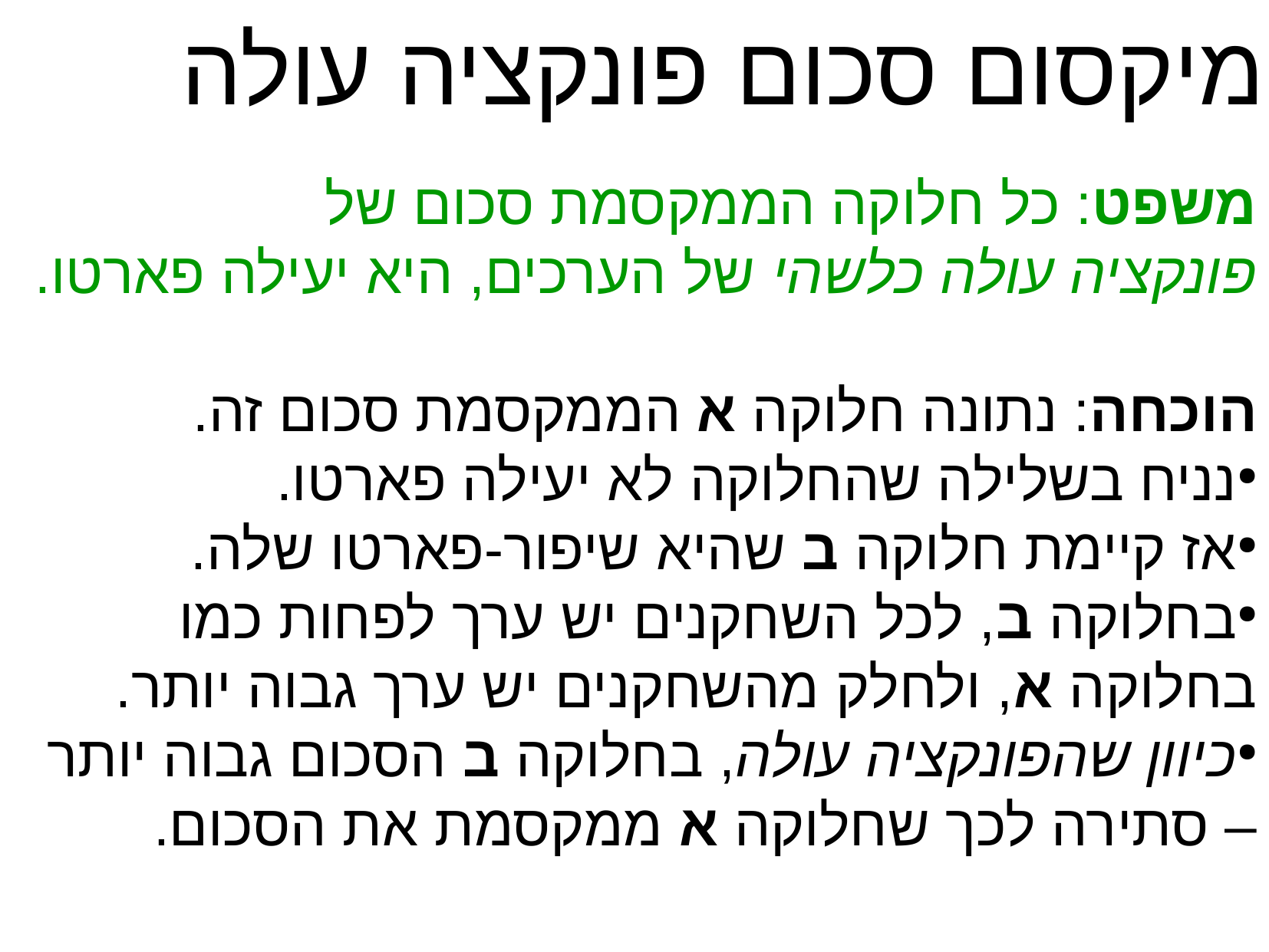

מיקסום סכום פונקציה עולה
משפט: כל חלוקה הממקסמת סכום של
פונקציה עולה כלשהי של הערכים, היא יעילה פארטו.

הוכחה: נתונה חלוקה א הממקסמת סכום זה.
נניח בשלילה שהחלוקה לא יעילה פארטו.
אז קיימת חלוקה ב שהיא שיפור-פארטו שלה.
בחלוקה ב, לכל השחקנים יש ערך לפחות כמו בחלוקה א, ולחלק מהשחקנים יש ערך גבוה יותר.
כיוון שהפונקציה עולה, בחלוקה ב הסכום גבוה יותר – סתירה לכך שחלוקה א ממקסמת את הסכום.